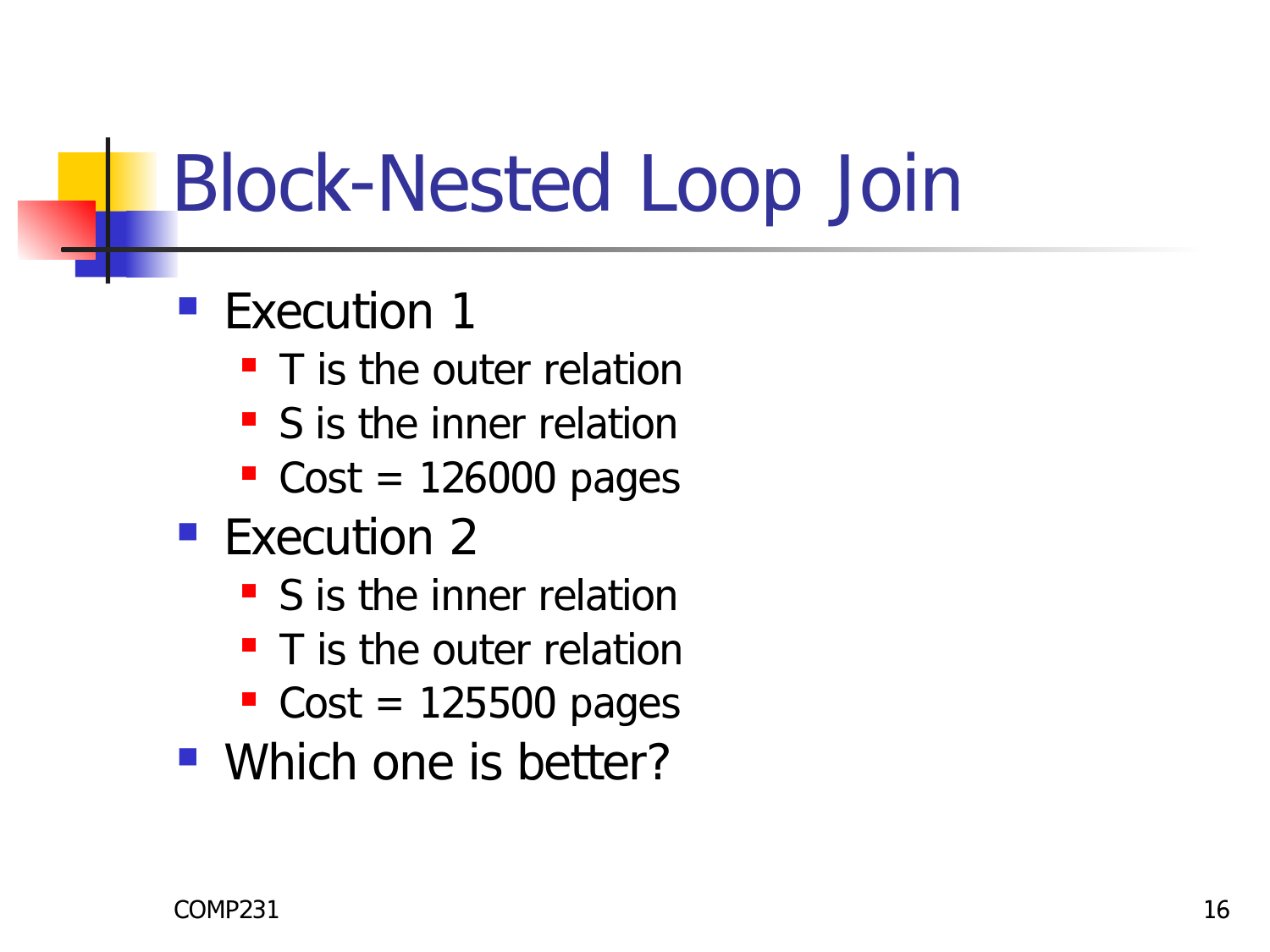

# Block-Nested Loop Join
Execution 1
T is the outer relation
S is the inner relation
Cost = 126000 pages
Execution 2
S is the inner relation
T is the outer relation
Cost = 125500 pages
Which one is better?

COMP231
16